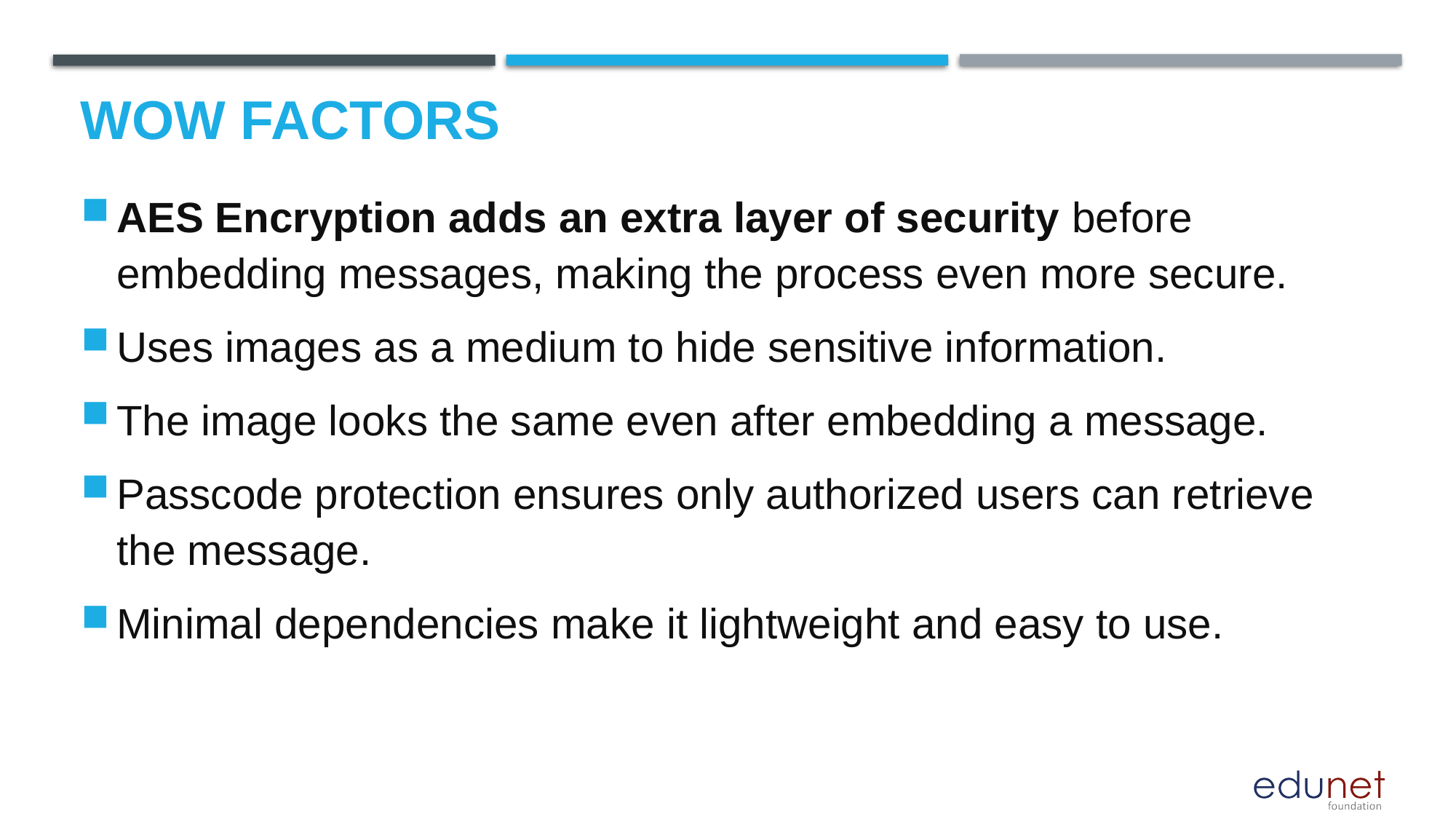

# Wow factors
AES Encryption adds an extra layer of security before embedding messages, making the process even more secure.
Uses images as a medium to hide sensitive information.
The image looks the same even after embedding a message.
Passcode protection ensures only authorized users can retrieve the message.
Minimal dependencies make it lightweight and easy to use.